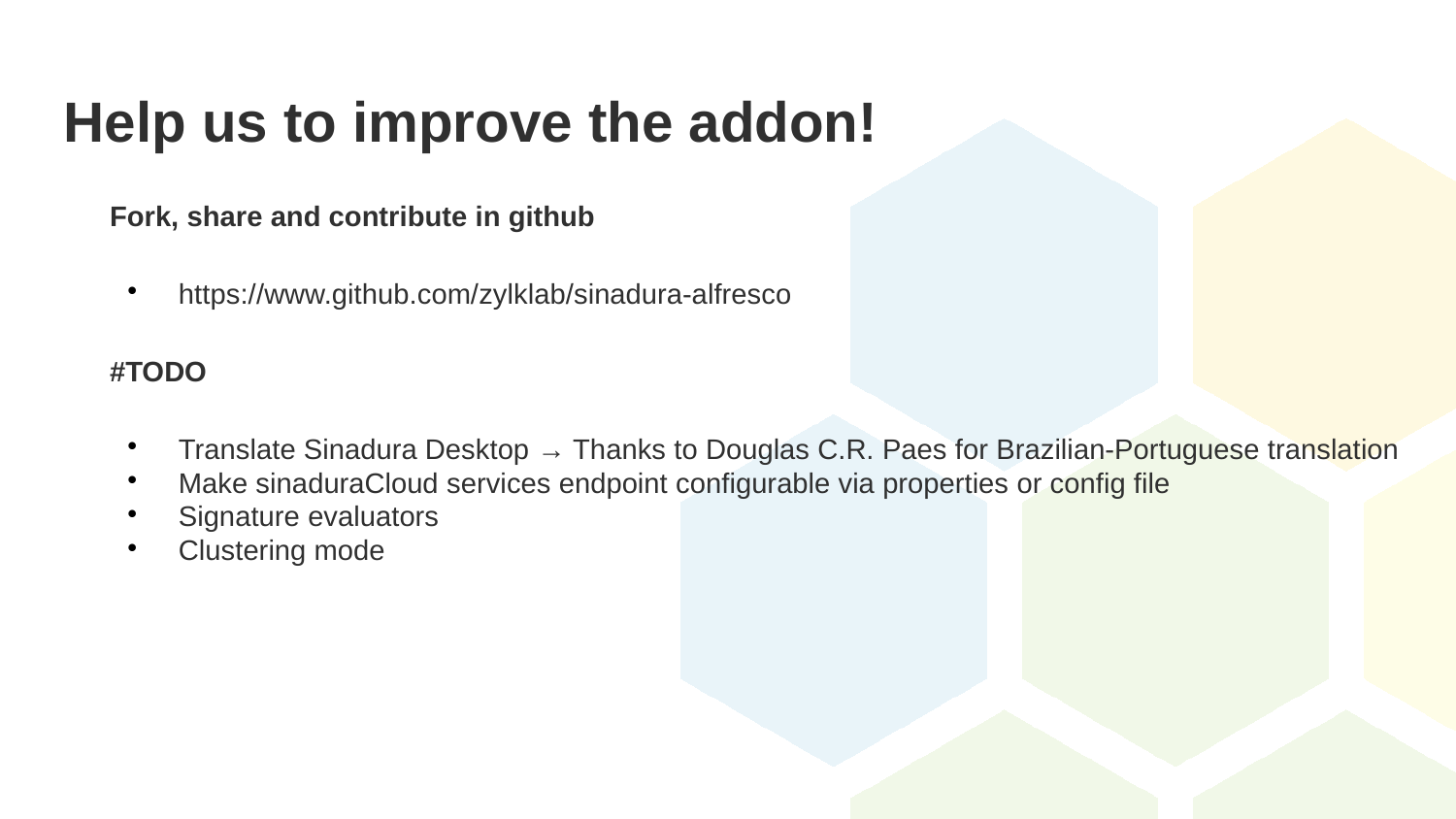

Help us to improve the addon!
Fork, share and contribute in github

https://www.github.com/zylklab/sinadura-alfresco

#TODO

Translate Sinadura Desktop → Thanks to Douglas C.R. Paes for Brazilian-Portuguese translation
Make sinaduraCloud services endpoint configurable via properties or config file
Signature evaluators
Clustering mode